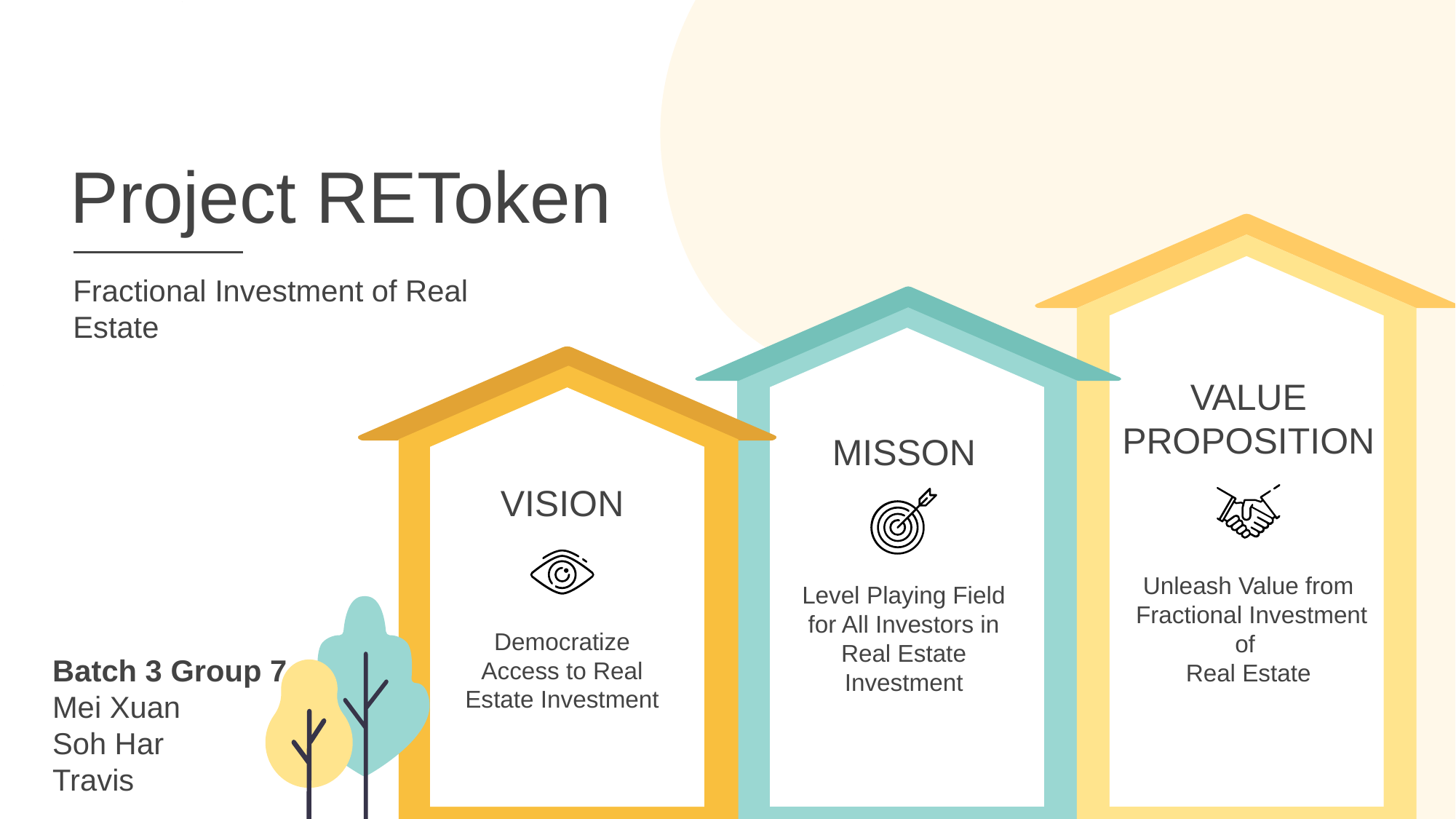

# Project REToken

Fractional Investment of Real Estate
VALUE PROPOSITION
MISSON
VISION

Unleash Value from
 Fractional Investment of
Real Estate
Level Playing Field for All Investors in Real Estate Investment

Democratize Access to Real Estate Investment
Batch 3 Group 7
Mei Xuan
Soh Har
Travis